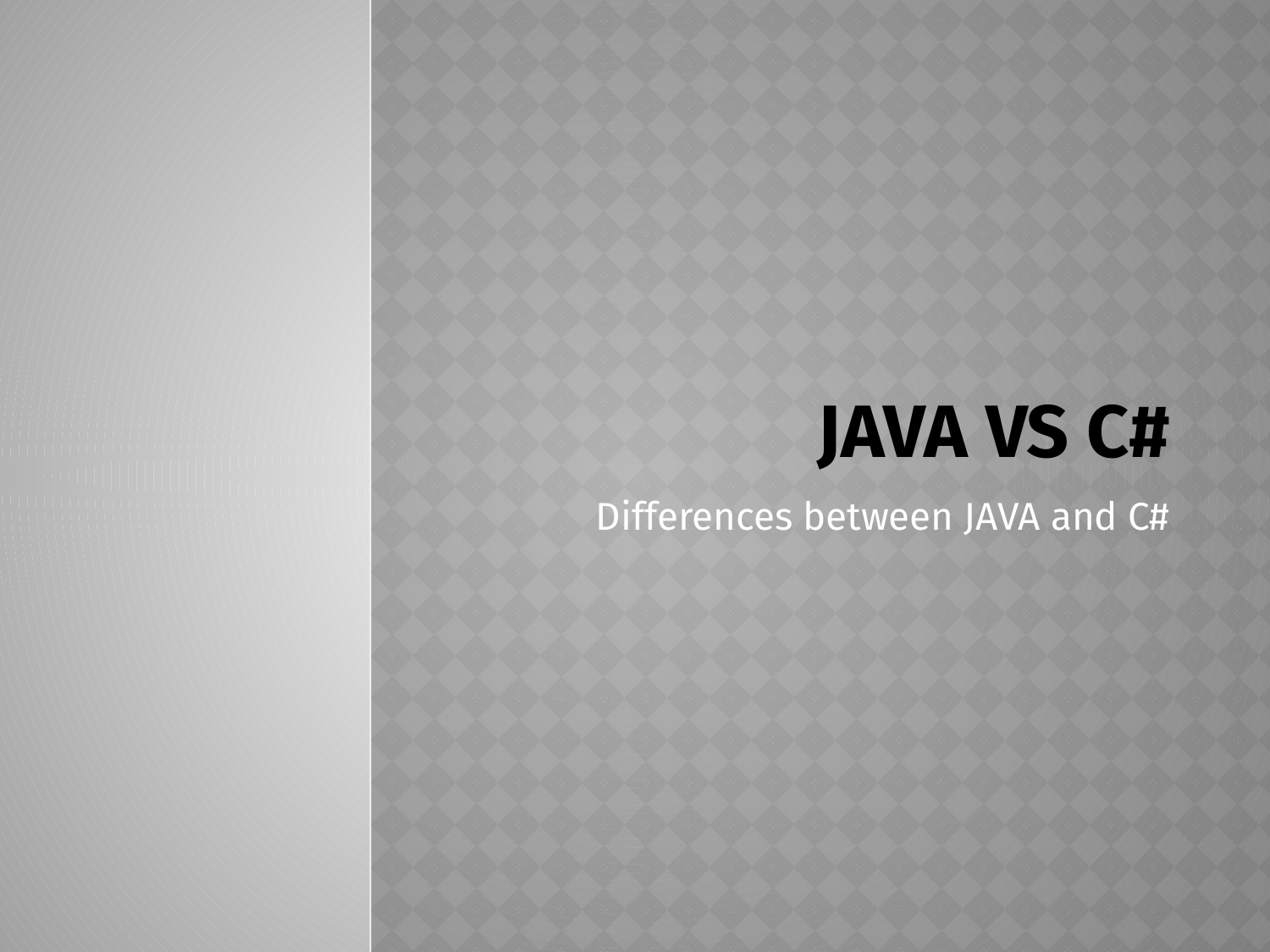

# JAVA VS C#
Differences between JAVA and C#